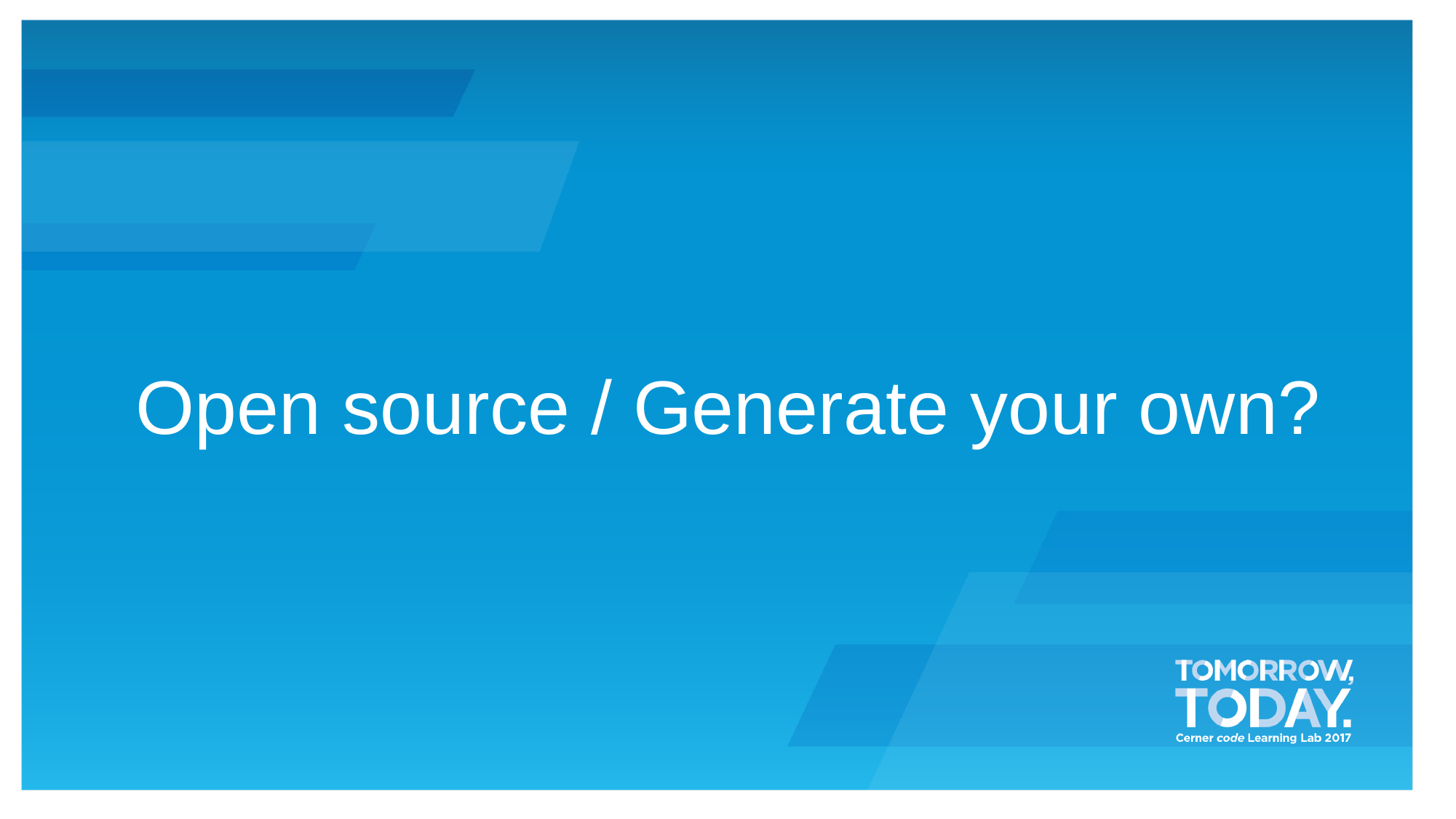

# Open source / Generate your own?